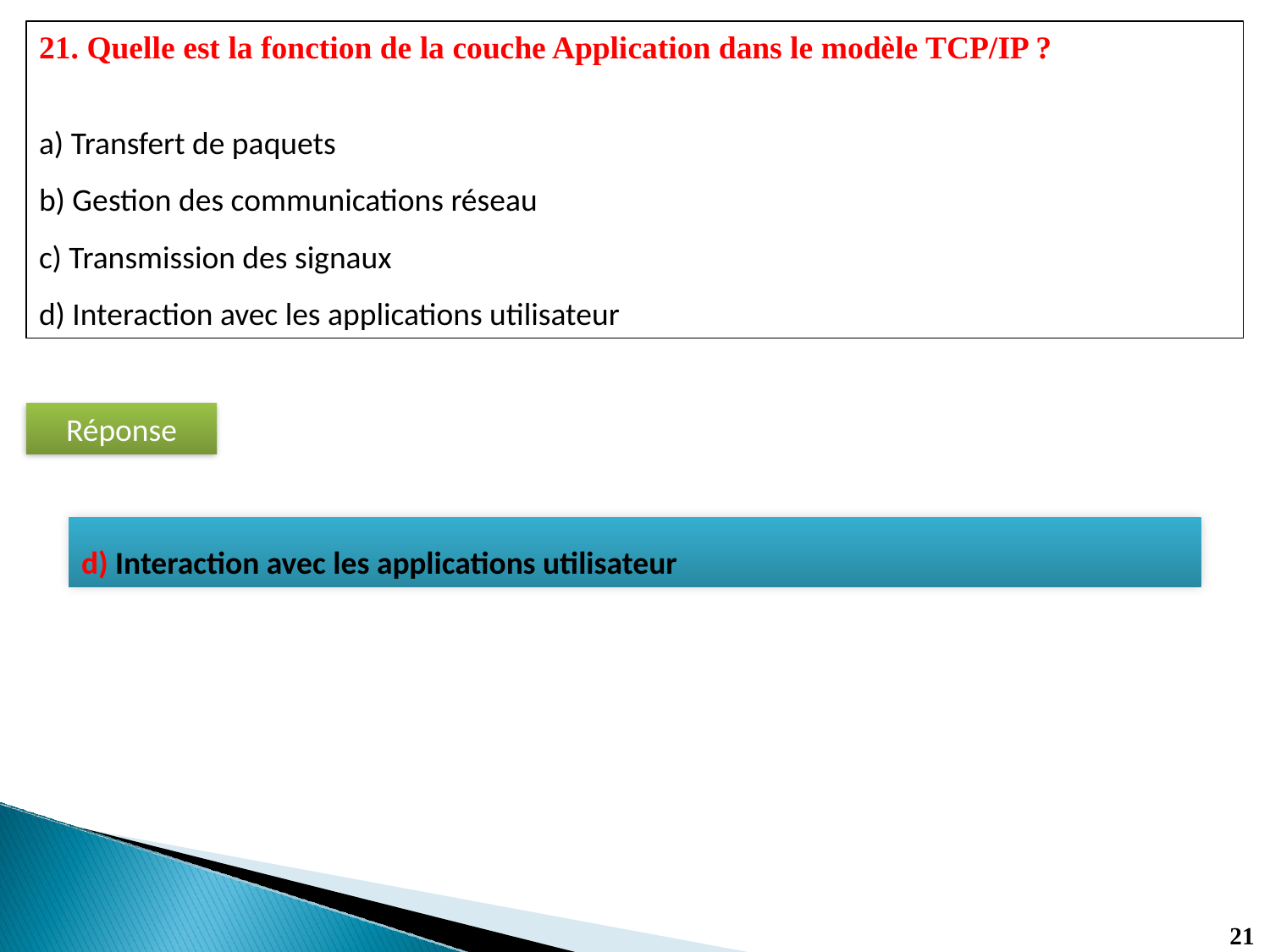

21. Quelle est la fonction de la couche Application dans le modèle TCP/IP ?

a) Transfert de paquets
b) Gestion des communications réseau
c) Transmission des signaux
d) Interaction avec les applications utilisateur
Réponse
d) Interaction avec les applications utilisateur
21